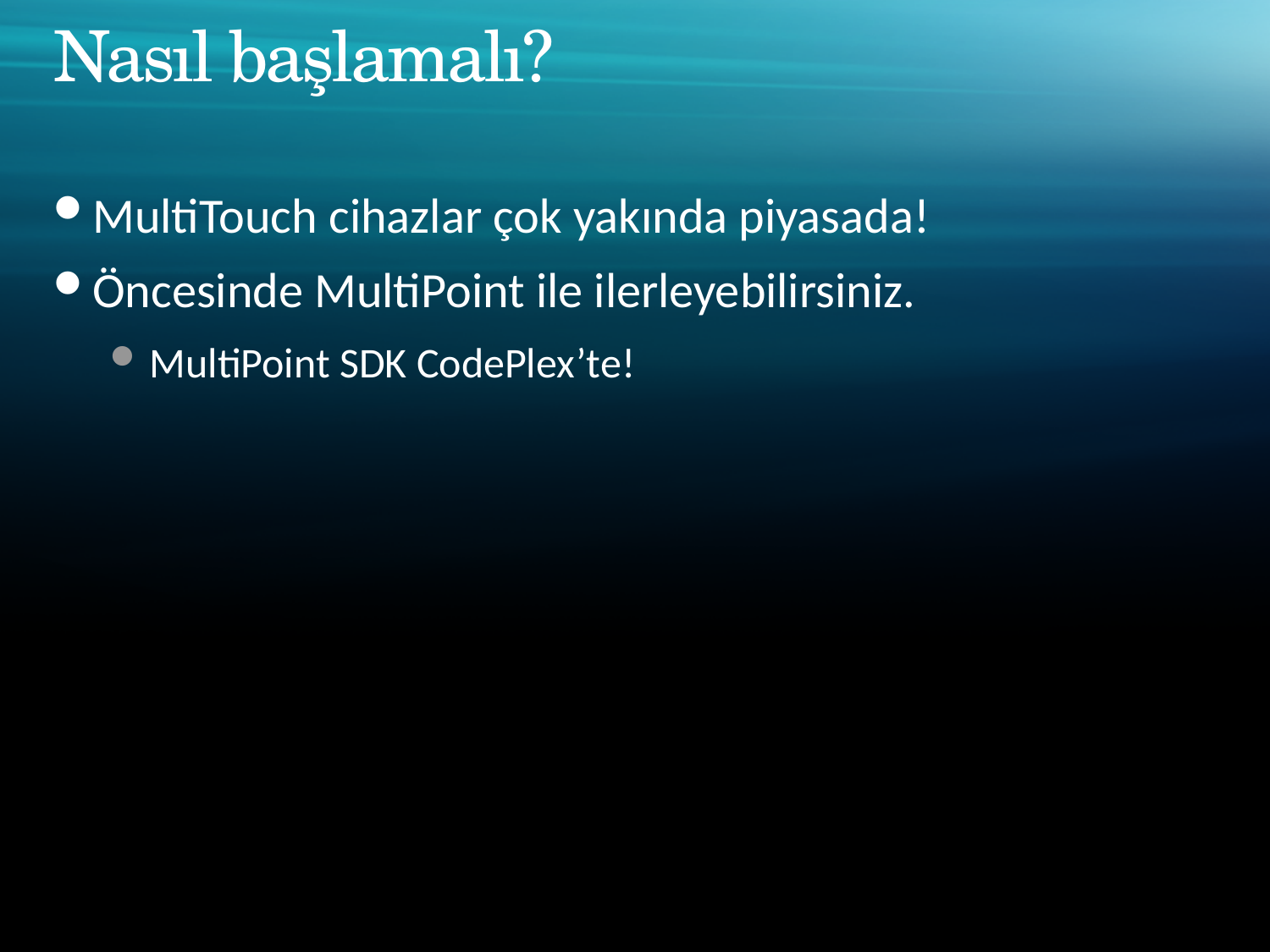

# Nasıl başlamalı?
MultiTouch cihazlar çok yakında piyasada!
Öncesinde MultiPoint ile ilerleyebilirsiniz.
MultiPoint SDK CodePlex’te!